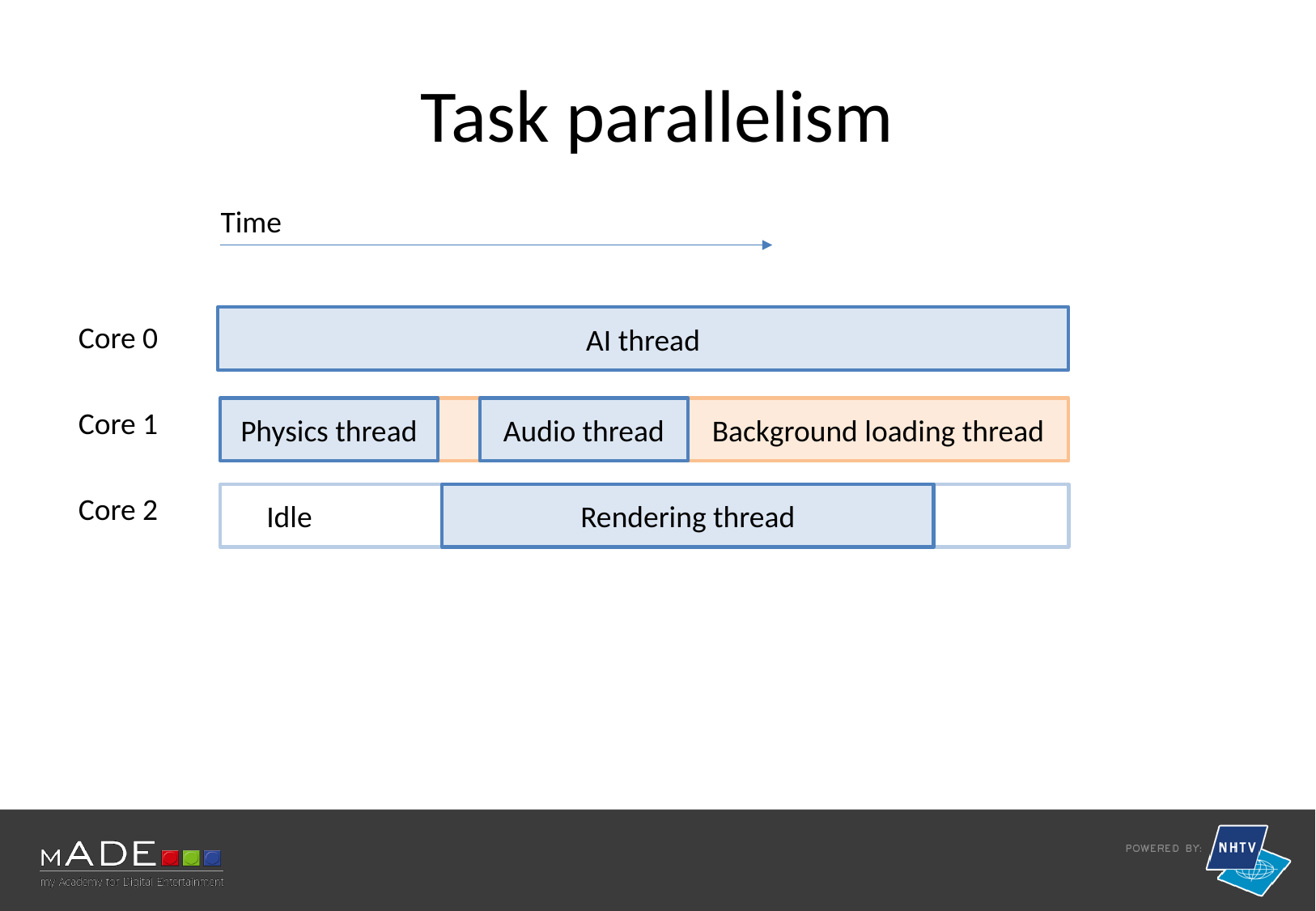

# Task parallelism
Time
AI thread
Core 0
Physics thread

Audio thread
Background loading thread
Core 1
Core 2
     Idle
Rendering thread